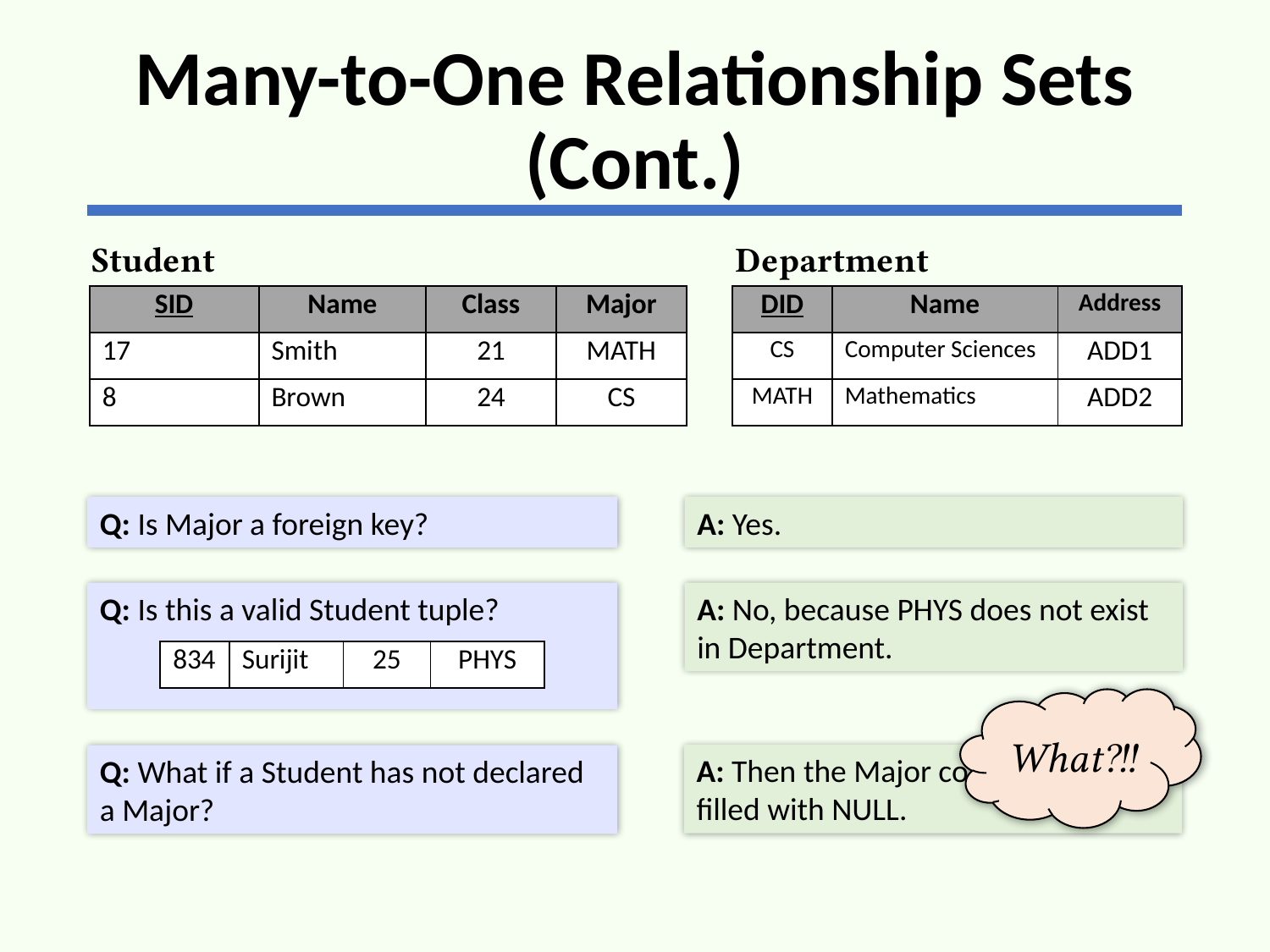

# Many-to-One Relationship Sets (Cont.)
Department
Student
| SID | Name | Class | Major |
| --- | --- | --- | --- |
| 17 | Smith | 21 | MATH |
| 8 | Brown | 24 | CS |
| DID | Name | Address |
| --- | --- | --- |
| CS | Computer Sciences | ADD1 |
| MATH | Mathematics | ADD2 |
Q: Is Major a foreign key?
A: Yes.
Q: Is this a valid Student tuple?

A: No, because PHYS does not exist in Department.
| 834 | Surijit | 25 | PHYS |
| --- | --- | --- | --- |
What?!!
A: Then the Major column would be filled with NULL.
Q: What if a Student has not declared a Major?